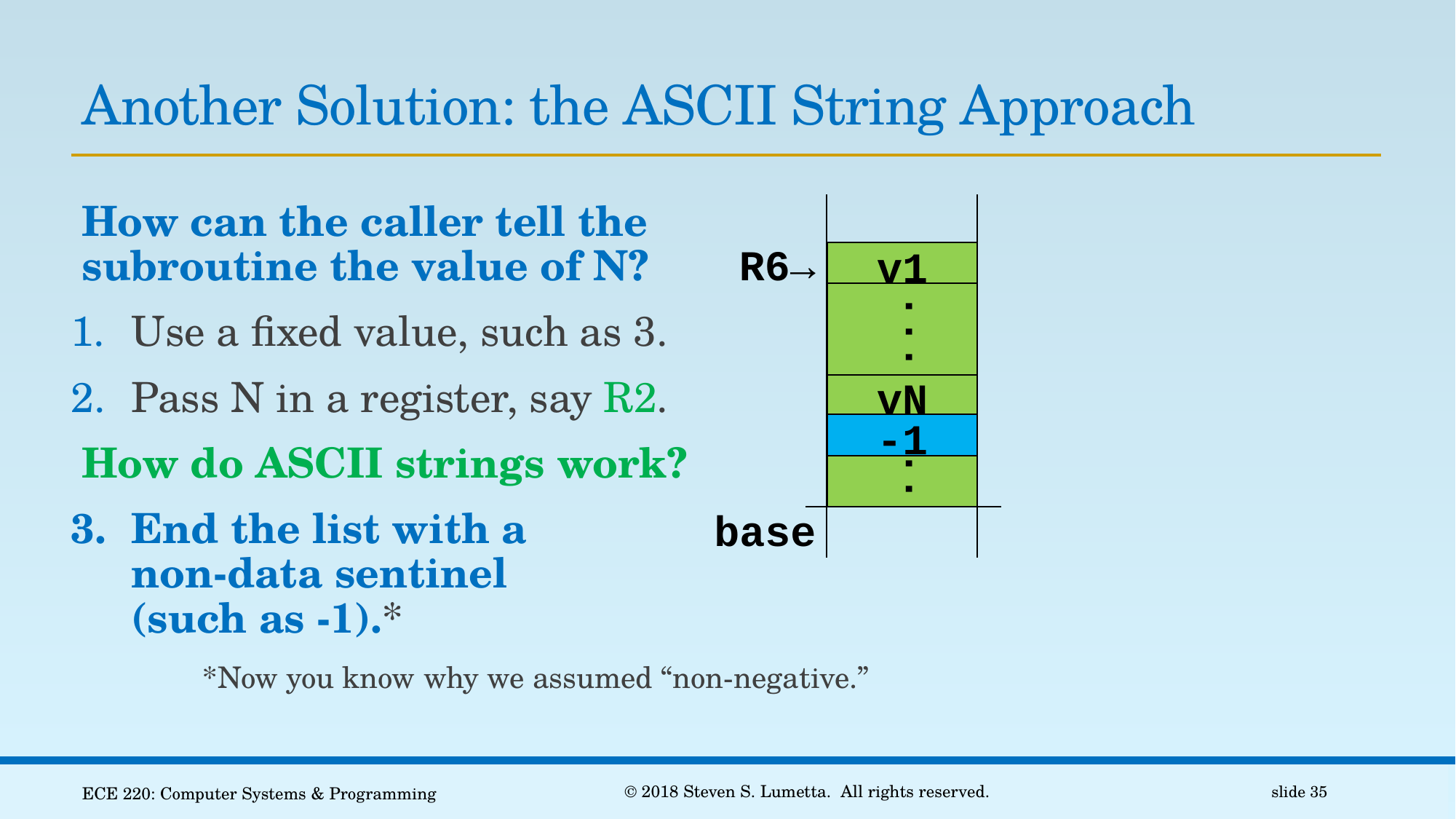

# Another Solution: the ASCII String Approach
How can the caller tell the
subroutine the value of N?
Use a fixed value, such as 3.
Pass N in a register, say R2.
How do ASCII strings work?
End the list with a
non-data sentinel
(such as -1).*
*Now you know why we assumed “non-negative.”
R6→
v1

...
vN

-1

...
base
ECE 220: Computer Systems & Programming
© 2018 Steven S. Lumetta.  All rights reserved.
slide 35